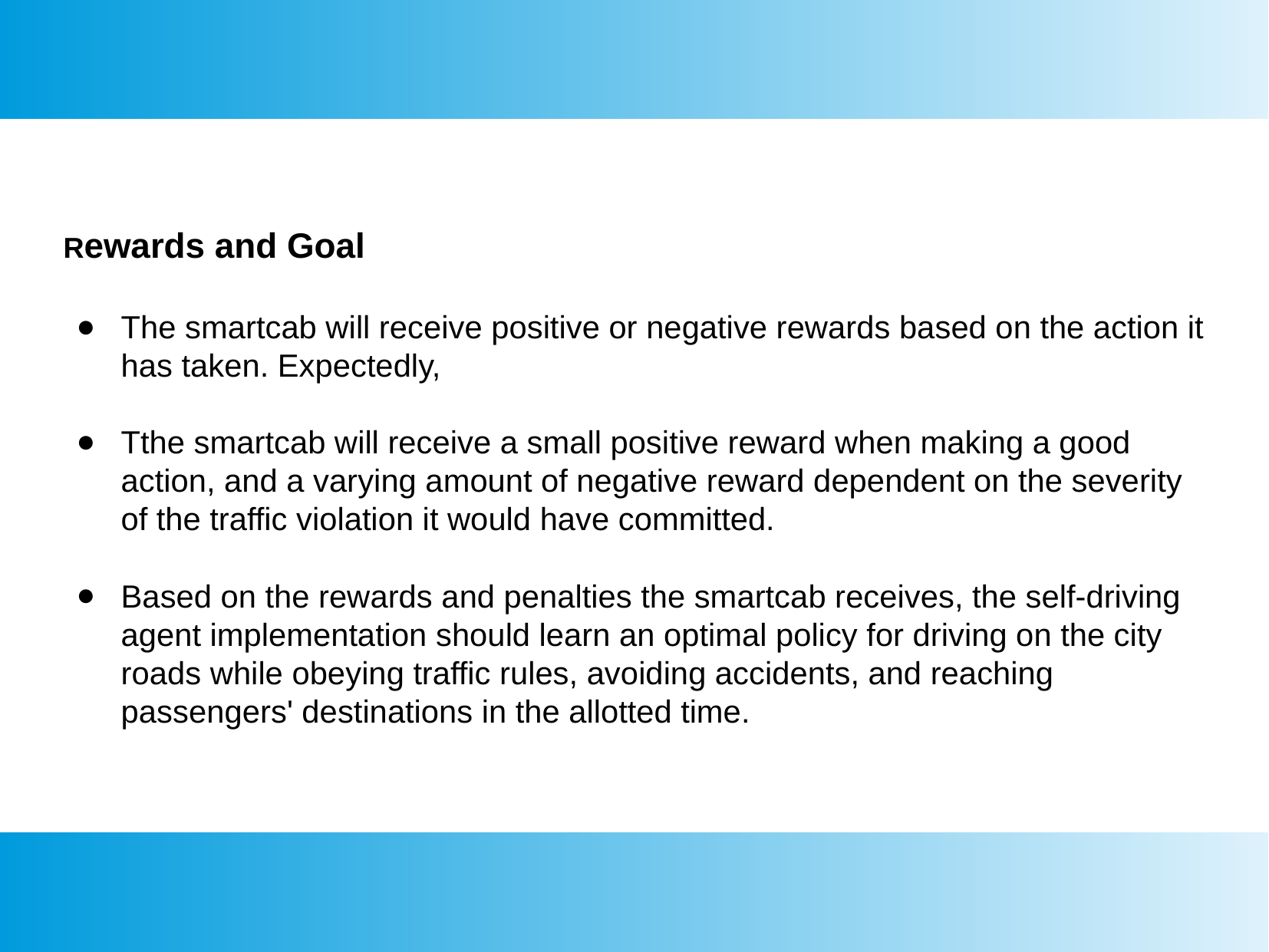

Rewards and Goal
The smartcab will receive positive or negative rewards based on the action it has taken. Expectedly,
Tthe smartcab will receive a small positive reward when making a good action, and a varying amount of negative reward dependent on the severity of the traffic violation it would have committed.
Based on the rewards and penalties the smartcab receives, the self-driving agent implementation should learn an optimal policy for driving on the city roads while obeying traffic rules, avoiding accidents, and reaching passengers' destinations in the allotted time.